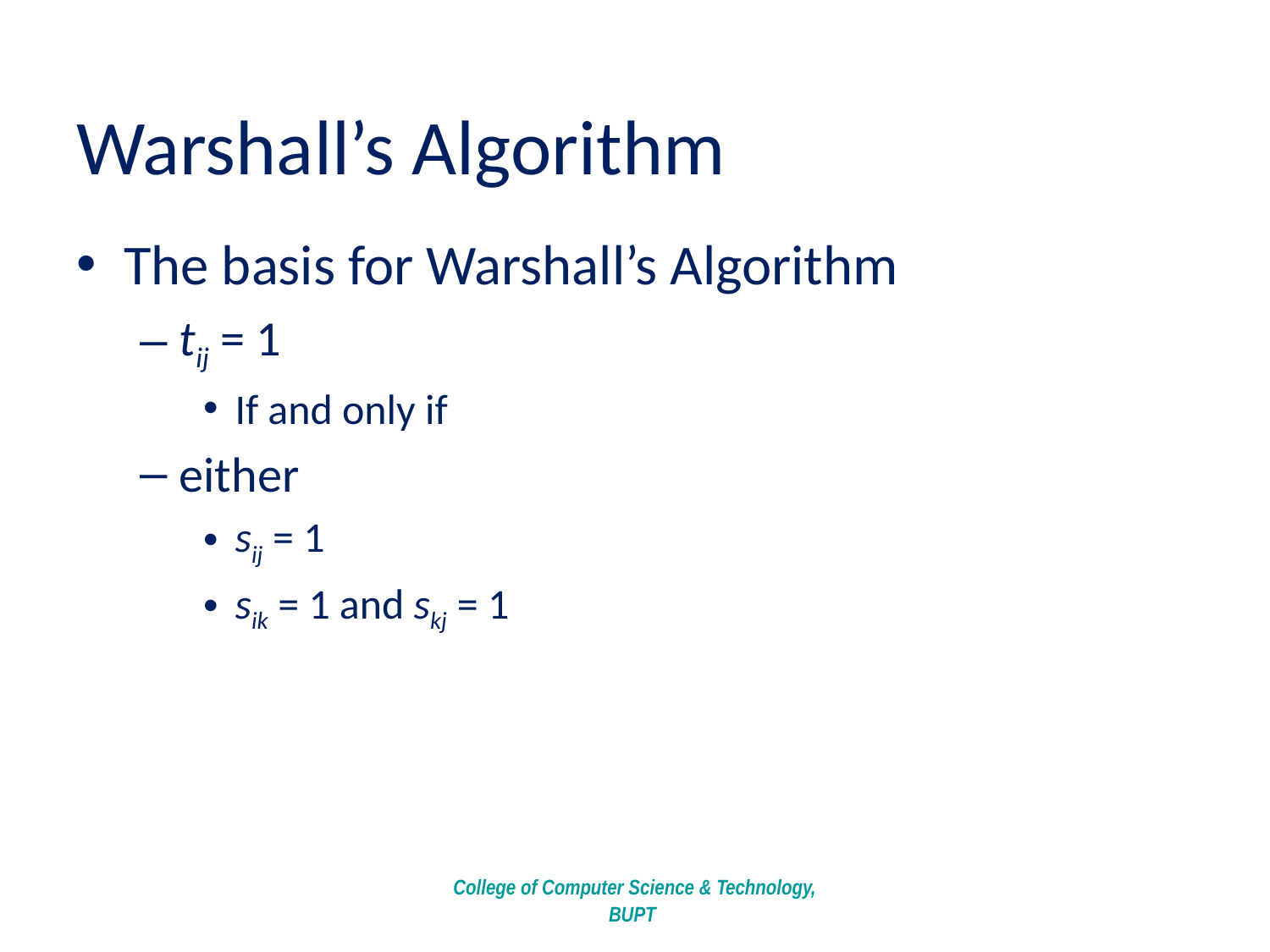

# Warshall’s Algorithm
The basis for Warshall’s Algorithm
tij = 1
If and only if
either
sij = 1
sik = 1 and skj = 1
96

College of Computer Science & Technology, BUPT